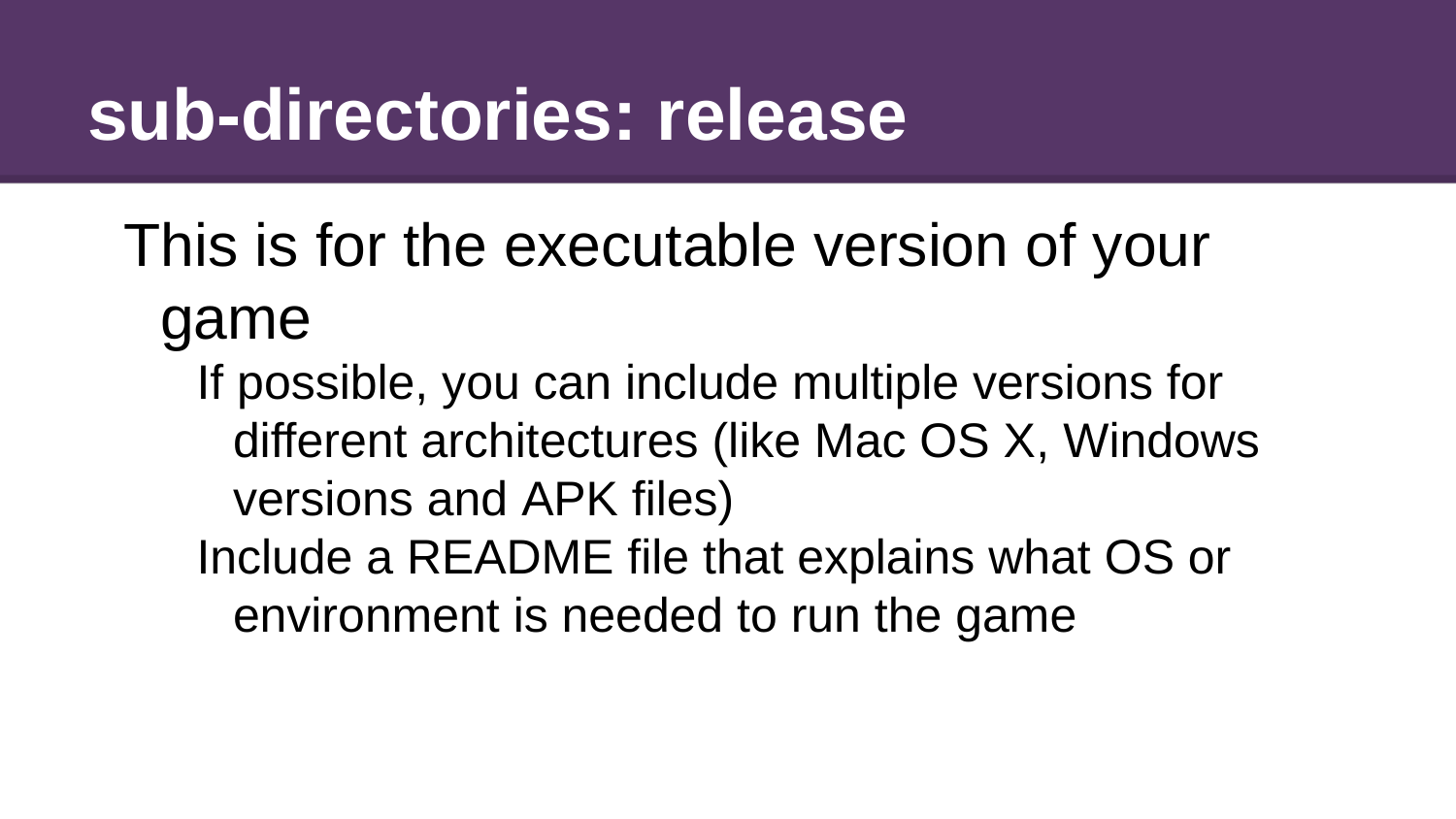

# sub-directories: release
This is for the executable version of your game
If possible, you can include multiple versions for different architectures (like Mac OS X, Windows versions and APK files)
Include a README file that explains what OS or environment is needed to run the game